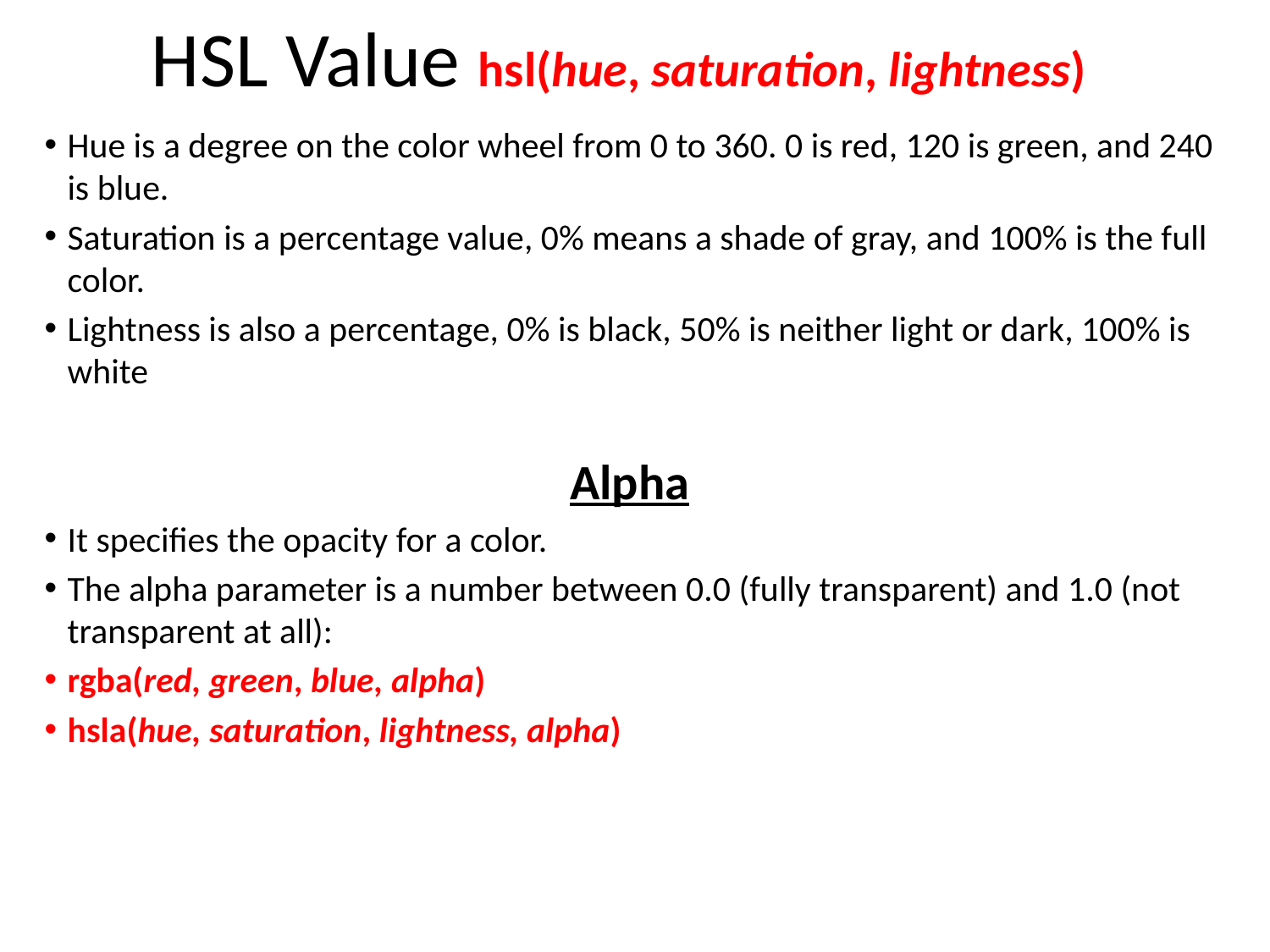

# HSL Value hsl(hue, saturation, lightness)
Hue is a degree on the color wheel from 0 to 360. 0 is red, 120 is green, and 240 is blue.
Saturation is a percentage value, 0% means a shade of gray, and 100% is the full color.
Lightness is also a percentage, 0% is black, 50% is neither light or dark, 100% is white

Alpha
It specifies the opacity for a color.
The alpha parameter is a number between 0.0 (fully transparent) and 1.0 (not transparent at all):
rgba(red, green, blue, alpha)
hsla(hue, saturation, lightness, alpha)